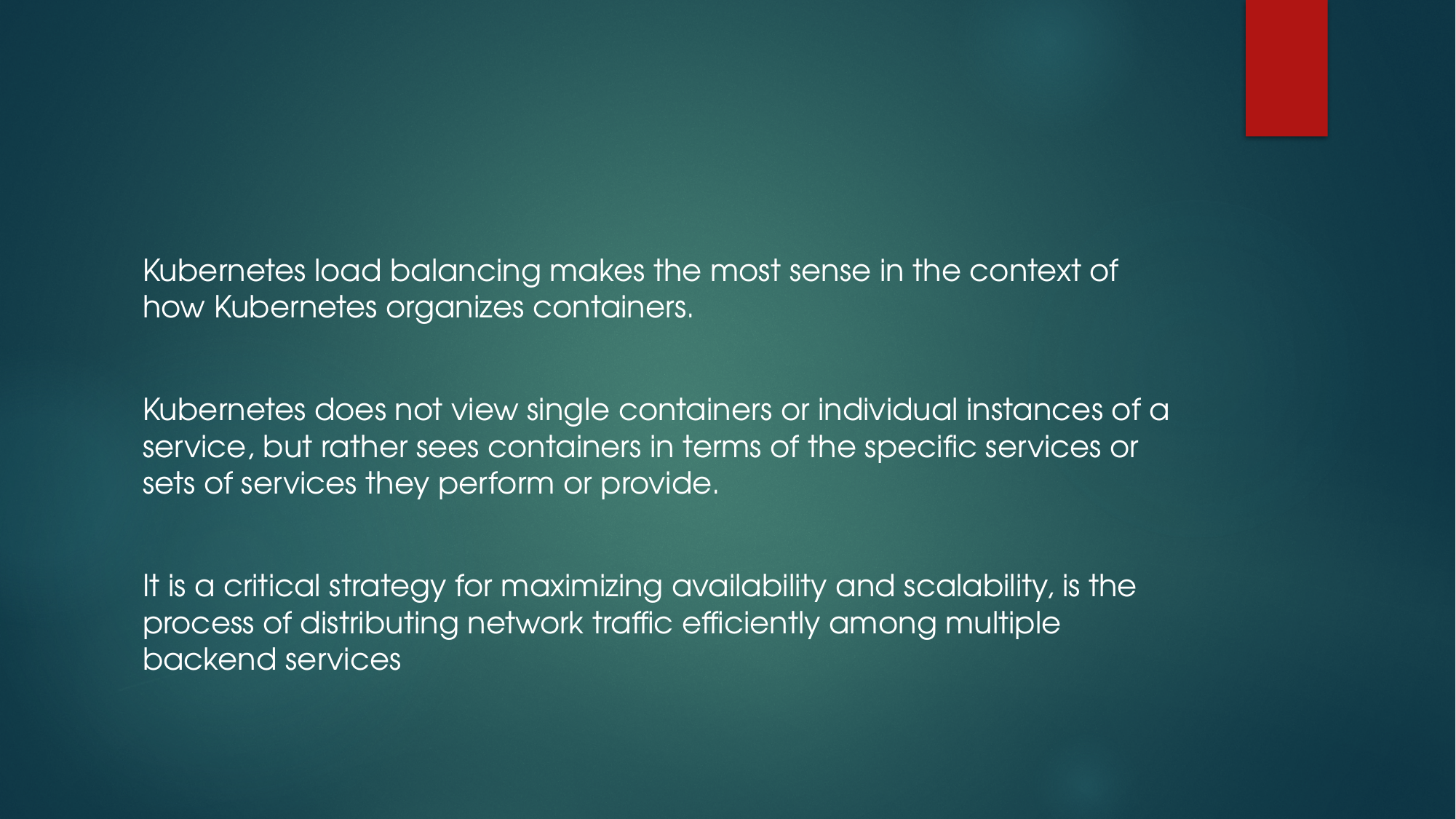

#
Kubernetes load balancing makes the most sense in the context of how Kubernetes organizes containers.

Kubernetes does not view single containers or individual instances of a service, but rather sees containers in terms of the specific services or sets of services they perform or provide.

It is a critical strategy for maximizing availability and scalability, is the process of distributing network traffic efficiently among multiple backend services